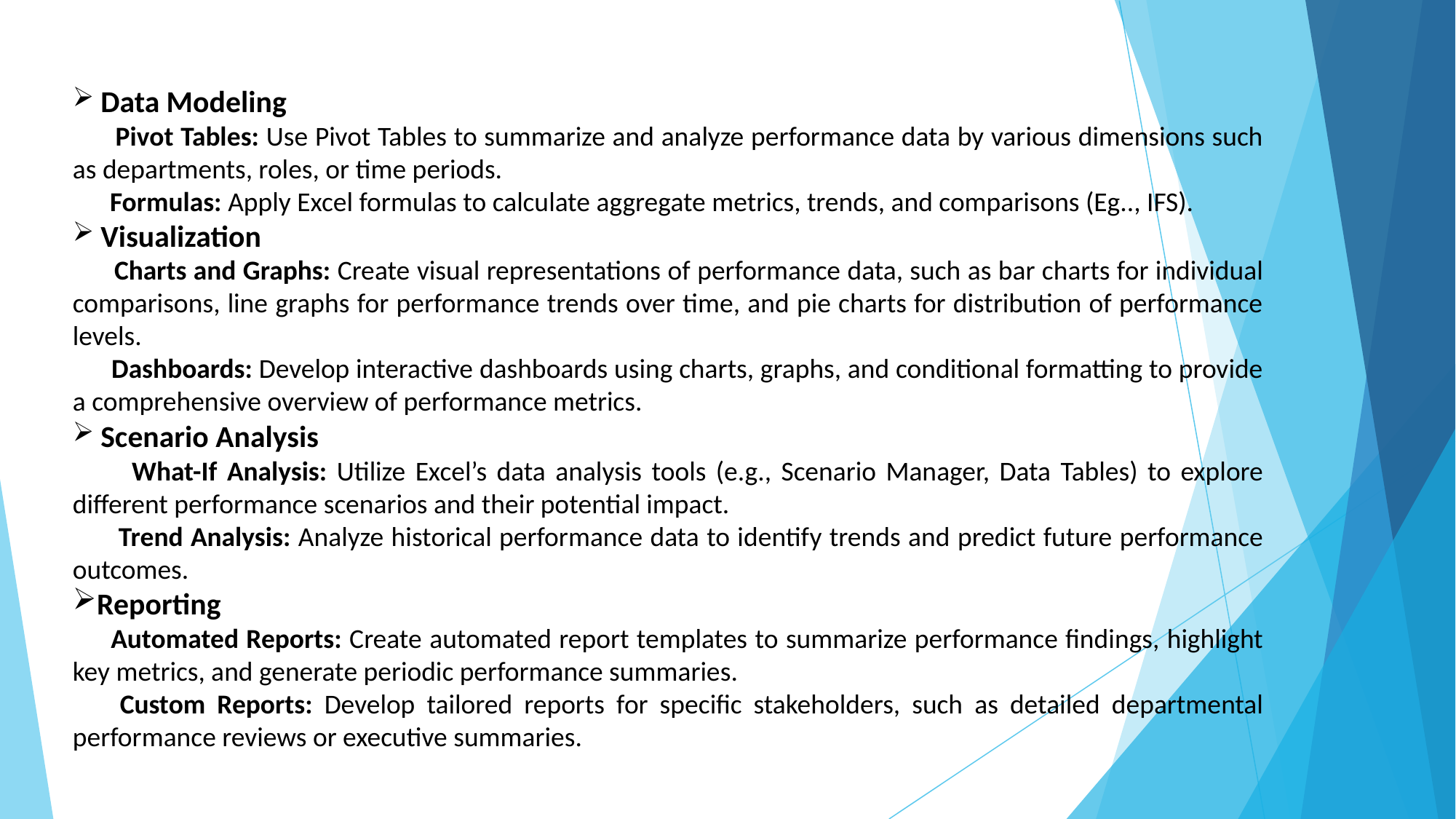

Data Modeling
      Pivot Tables: Use Pivot Tables to summarize and analyze performance data by various dimensions such as departments, roles, or time periods.
      Formulas: Apply Excel formulas to calculate aggregate metrics, trends, and comparisons (Eg.., IFS).
 Visualization
      Charts and Graphs: Create visual representations of performance data, such as bar charts for individual comparisons, line graphs for performance trends over time, and pie charts for distribution of performance levels.
      Dashboards: Develop interactive dashboards using charts, graphs, and conditional formatting to provide a comprehensive overview of performance metrics.
 Scenario Analysis
      What-If Analysis: Utilize Excel’s data analysis tools (e.g., Scenario Manager, Data Tables) to explore different performance scenarios and their potential impact.
      Trend Analysis: Analyze historical performance data to identify trends and predict future performance outcomes.
Reporting
     Automated Reports: Create automated report templates to summarize performance findings, highlight key metrics, and generate periodic performance summaries.
    Custom Reports: Develop tailored reports for specific stakeholders, such as detailed departmental performance reviews or executive summaries.